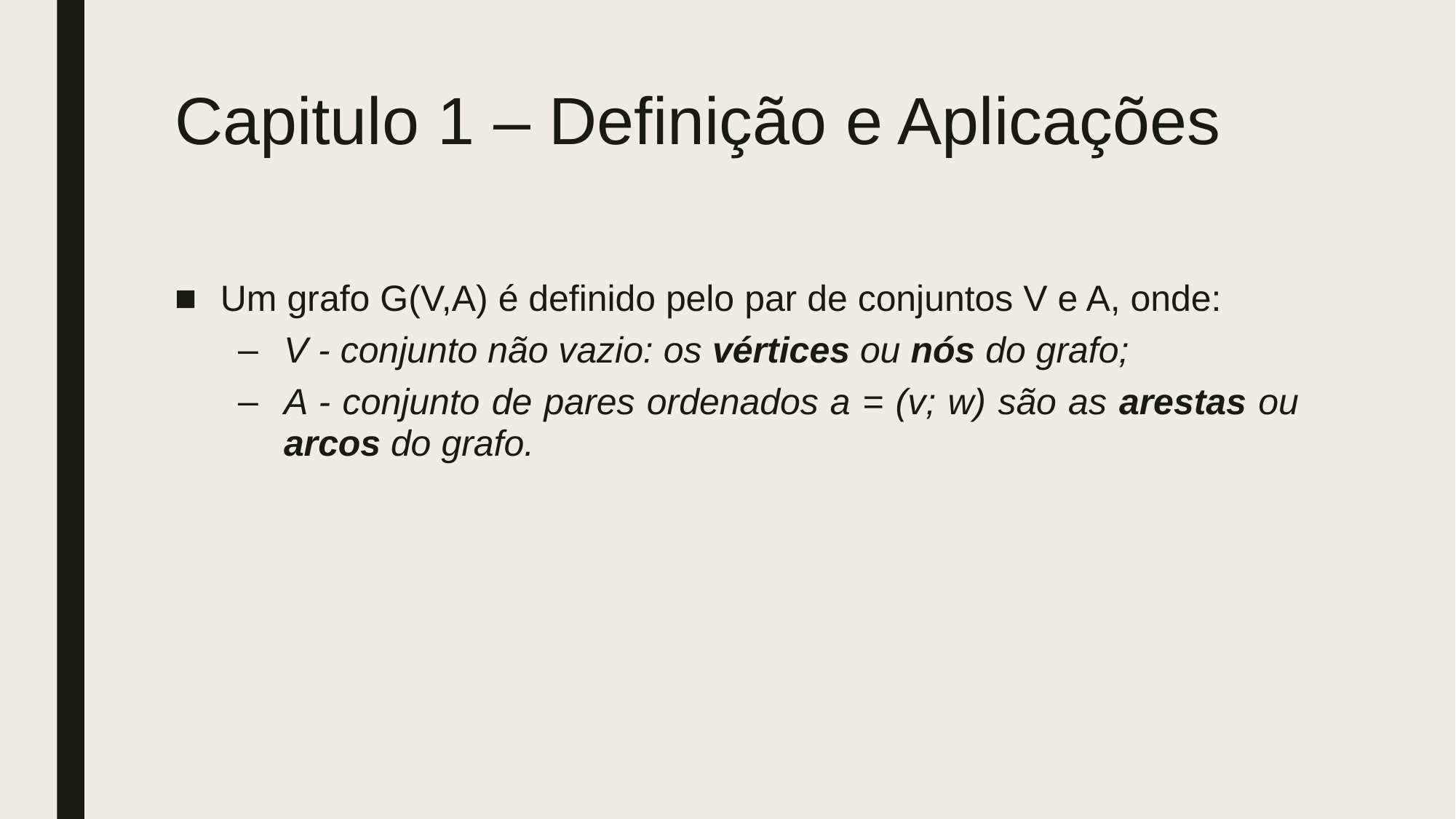

# Capitulo 1 – Definição e Aplicações
Um grafo G(V,A) é definido pelo par de conjuntos V e A, onde:
V - conjunto não vazio: os vértices ou nós do grafo;
A - conjunto de pares ordenados a = (v; w) são as arestas ou arcos do grafo.